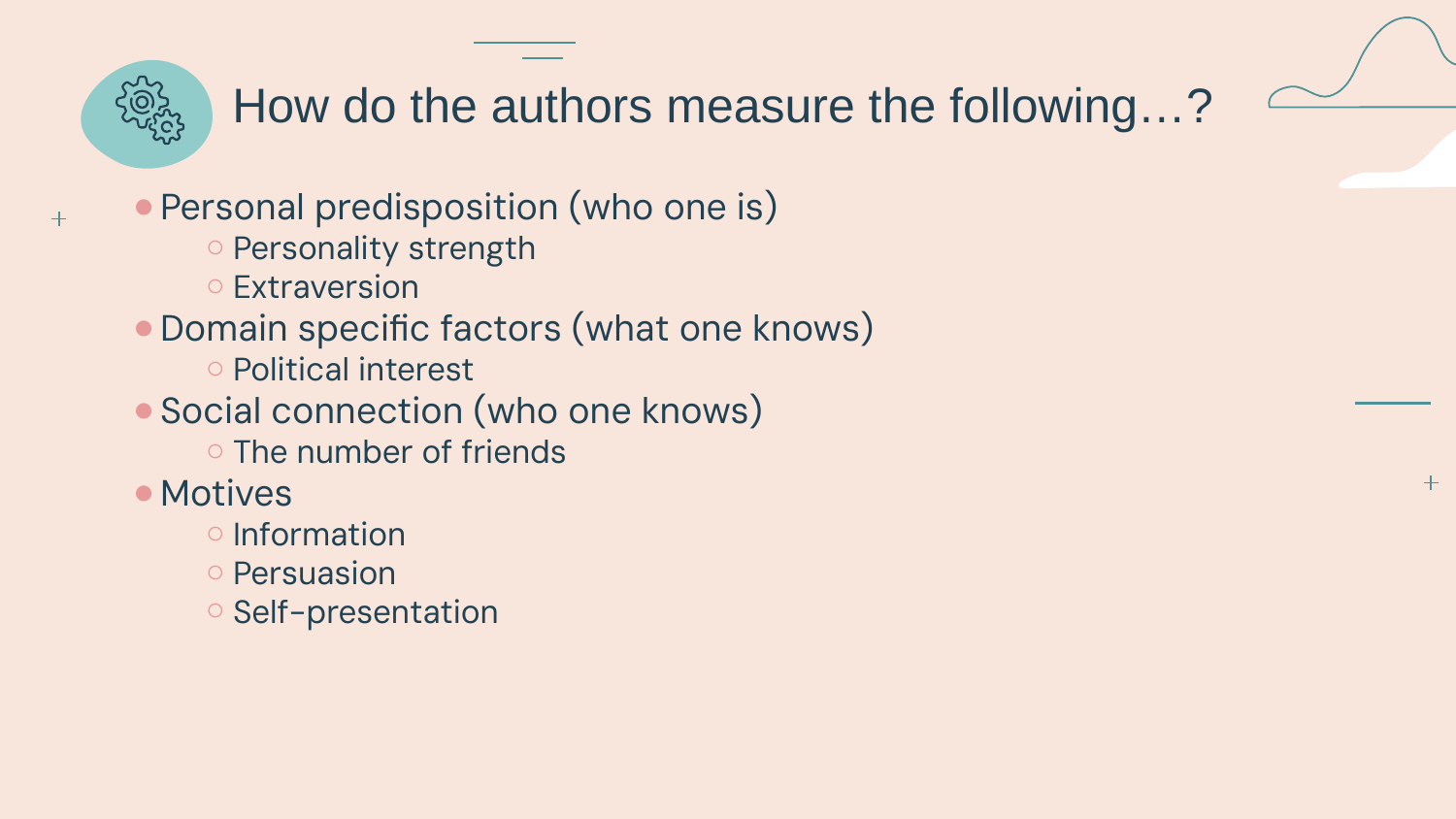

# How do the authors measure the following…?
Personal predisposition (who one is)
Personality strength
Extraversion
Domain specific factors (what one knows)
Political interest
Social connection (who one knows)
The number of friends
Motives
Information
Persuasion
Self-presentation